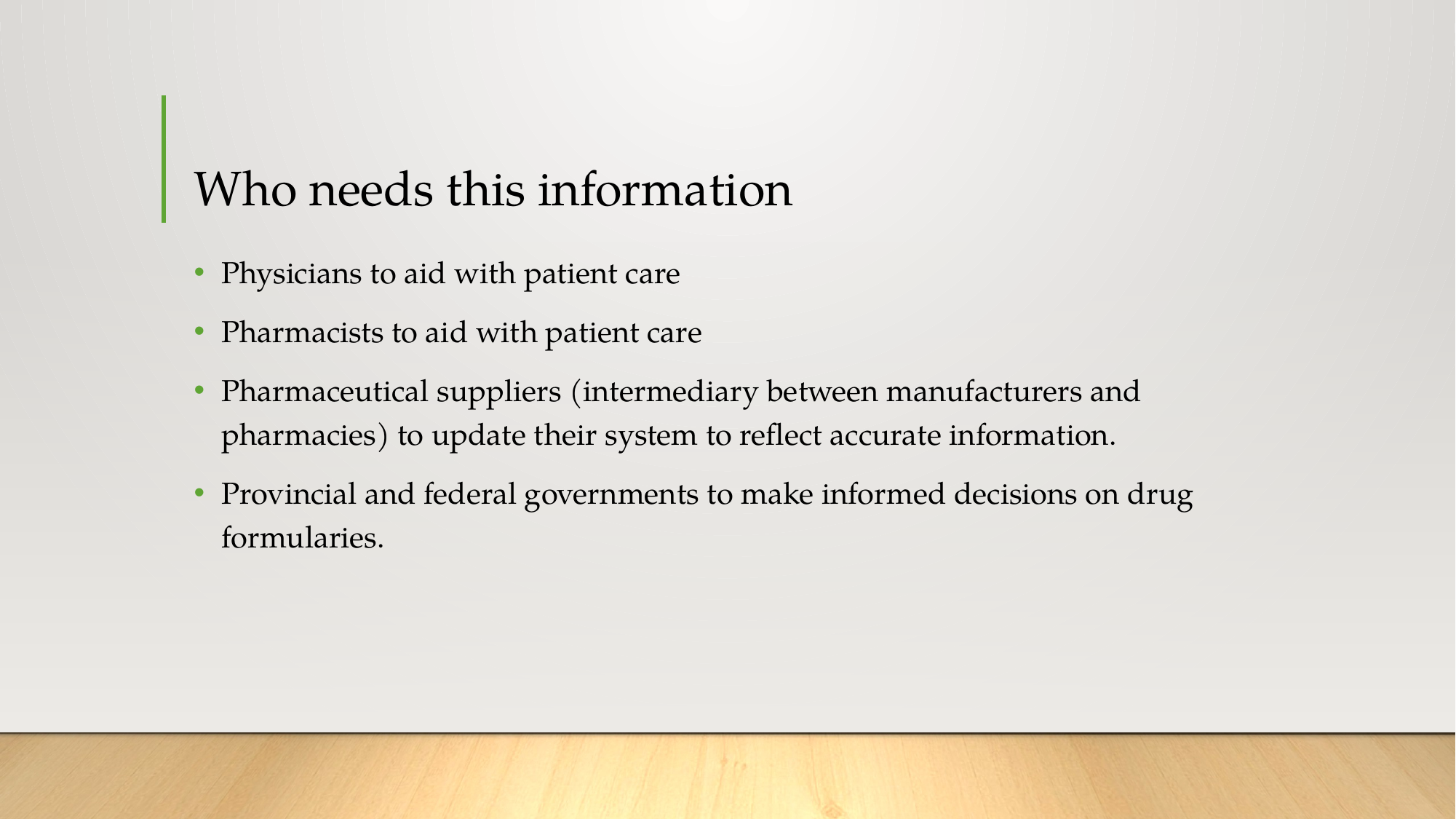

# Who needs this information
Physicians to aid with patient care
Pharmacists to aid with patient care
Pharmaceutical suppliers (intermediary between manufacturers and pharmacies) to update their system to reflect accurate information.
Provincial and federal governments to make informed decisions on drug formularies.